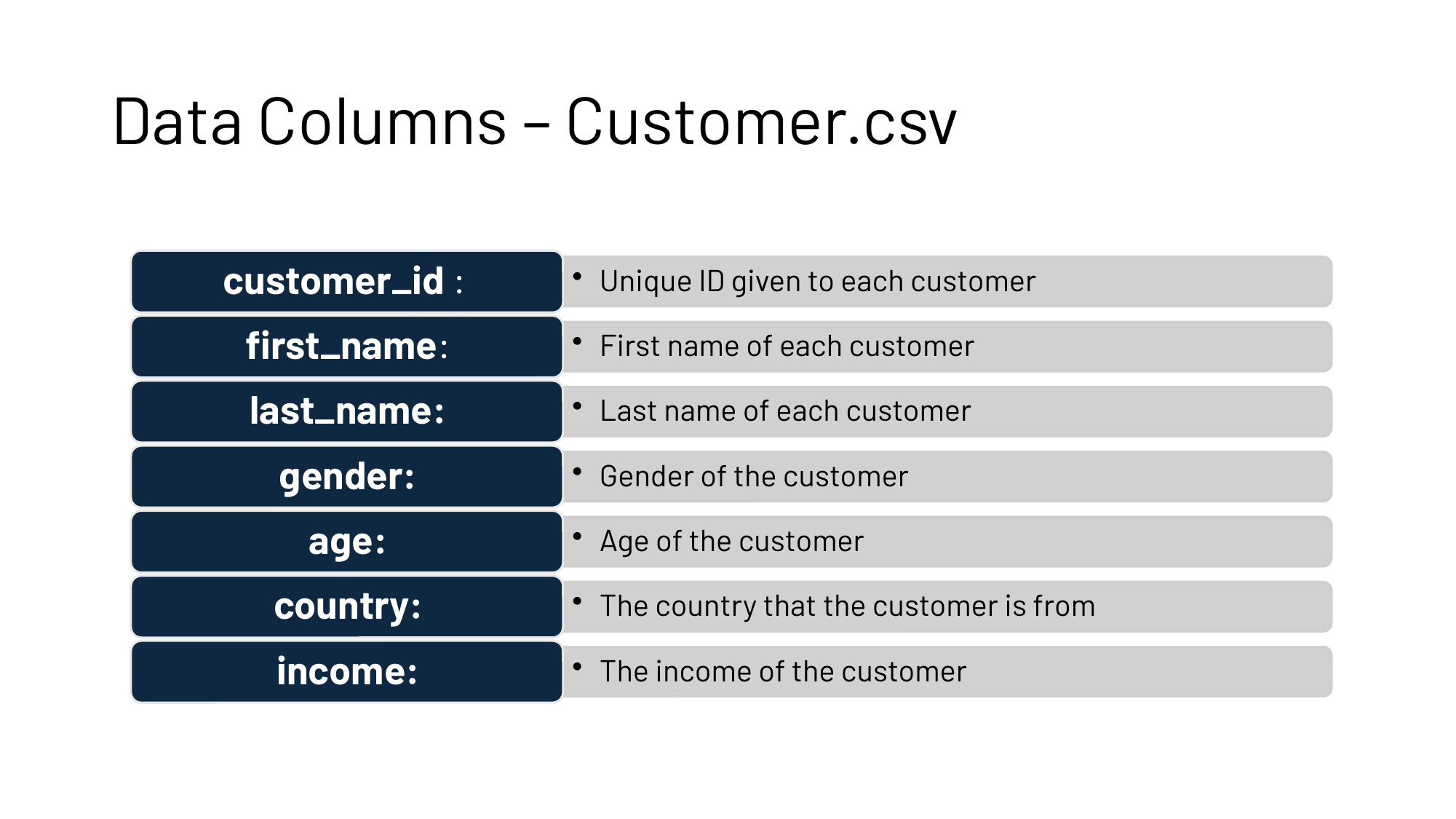

# Data Columns – Customer.csv
Unique ID given to each customer
customer_id :
First name of each customer
first_name:
Last name of each customer
last_name:
Gender of the customer
gender:
Age of the customer
age:
The country that the customer is from
country:
The income of the customer
income: